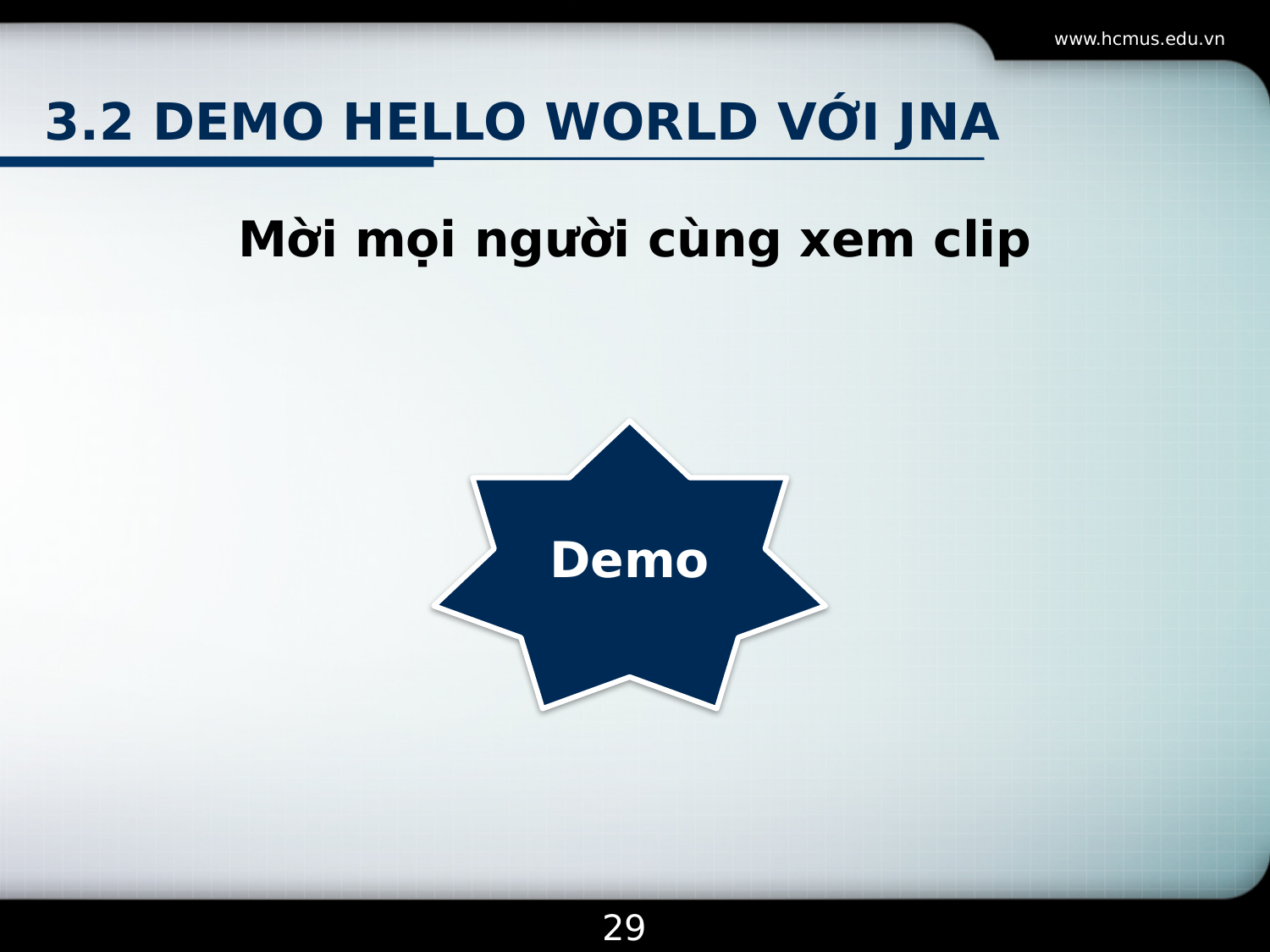

www.hcmus.edu.vn
# 3.2 Demo Hello world với JNA
Mời mọi người cùng xem clip
Demo
29